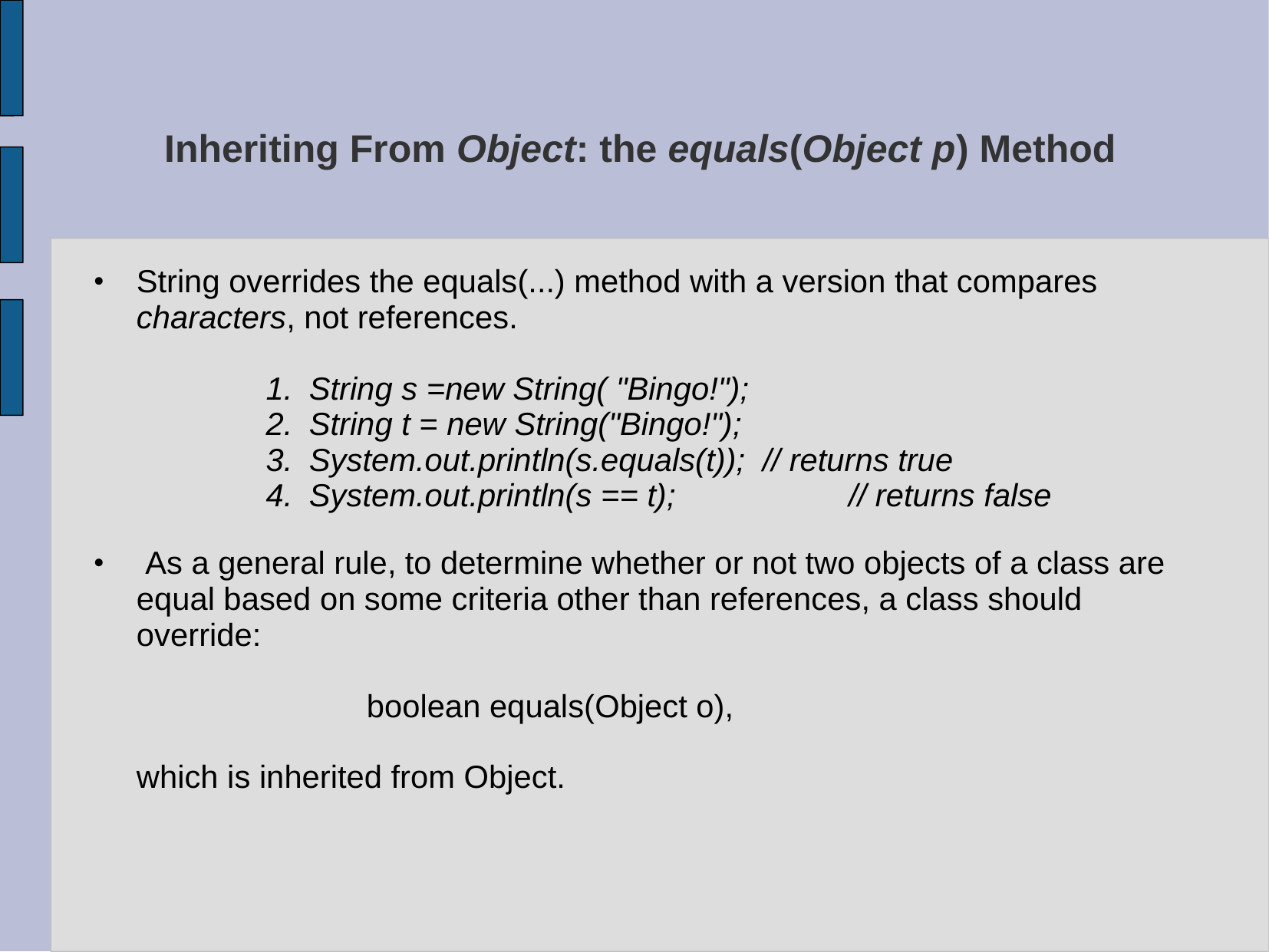

# Inheriting From Object: the equals(Object p) Method
String overrides the equals(...) method with a version that compares characters, not references.

String s =new String( "Bingo!");
String t = new String("Bingo!");
System.out.println(s.equals(t));  // returns true
System.out.println(s == t);	         // returns false

 As a general rule, to determine whether or not two objects of a class are equal based on some criteria other than references, a class should override:
			boolean equals(Object o),

	which is inherited from Object.